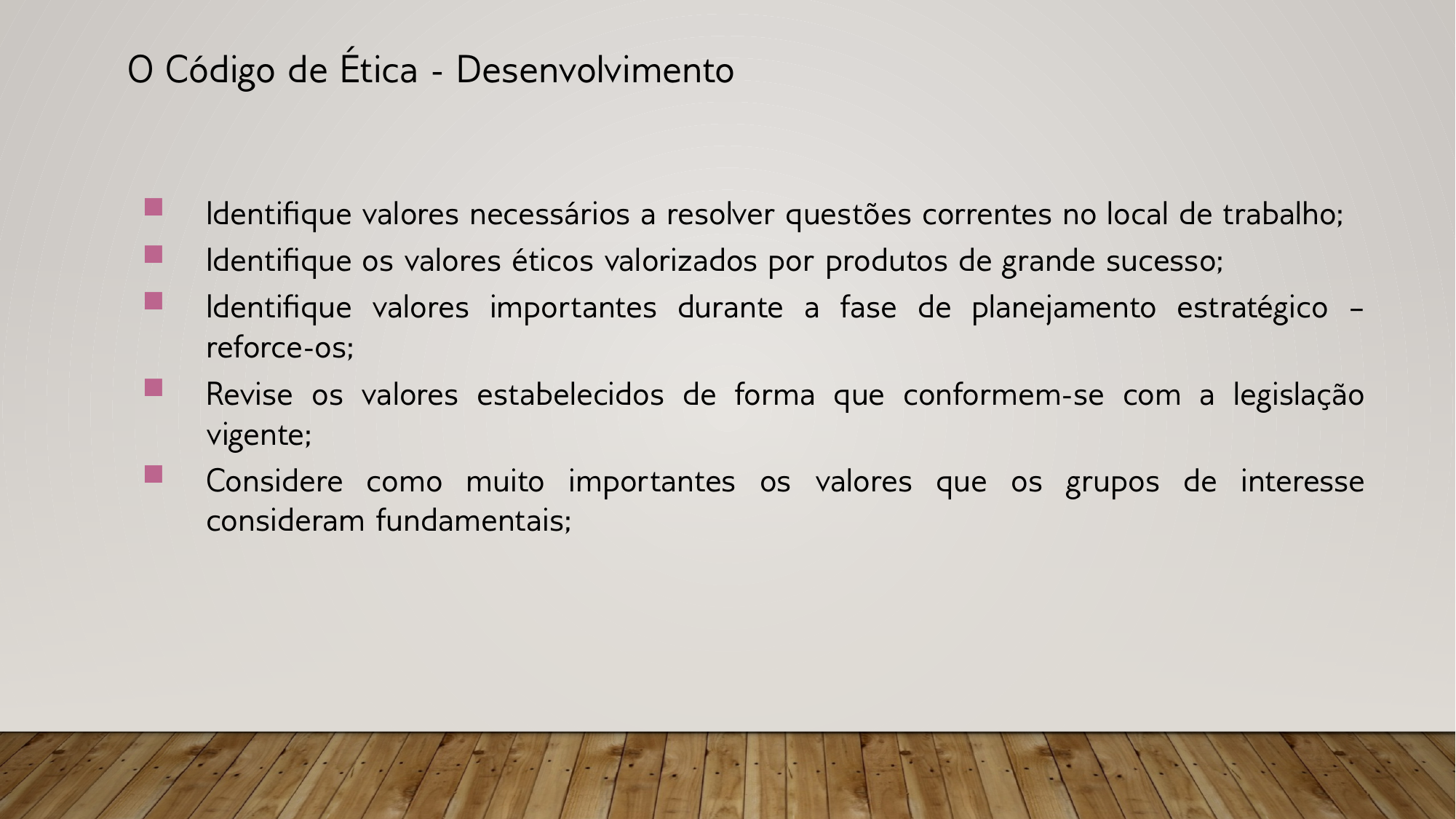

O Código de Ética - Desenvolvimento
Identifique valores necessários a resolver questões correntes no local de trabalho;
Identifique os valores éticos valorizados por produtos de grande sucesso;
Identifique valores importantes durante a fase de planejamento estratégico – reforce-os;
Revise os valores estabelecidos de forma que conformem-se com a legislação vigente;
Considere como muito importantes os valores que os grupos de interesse consideram fundamentais;